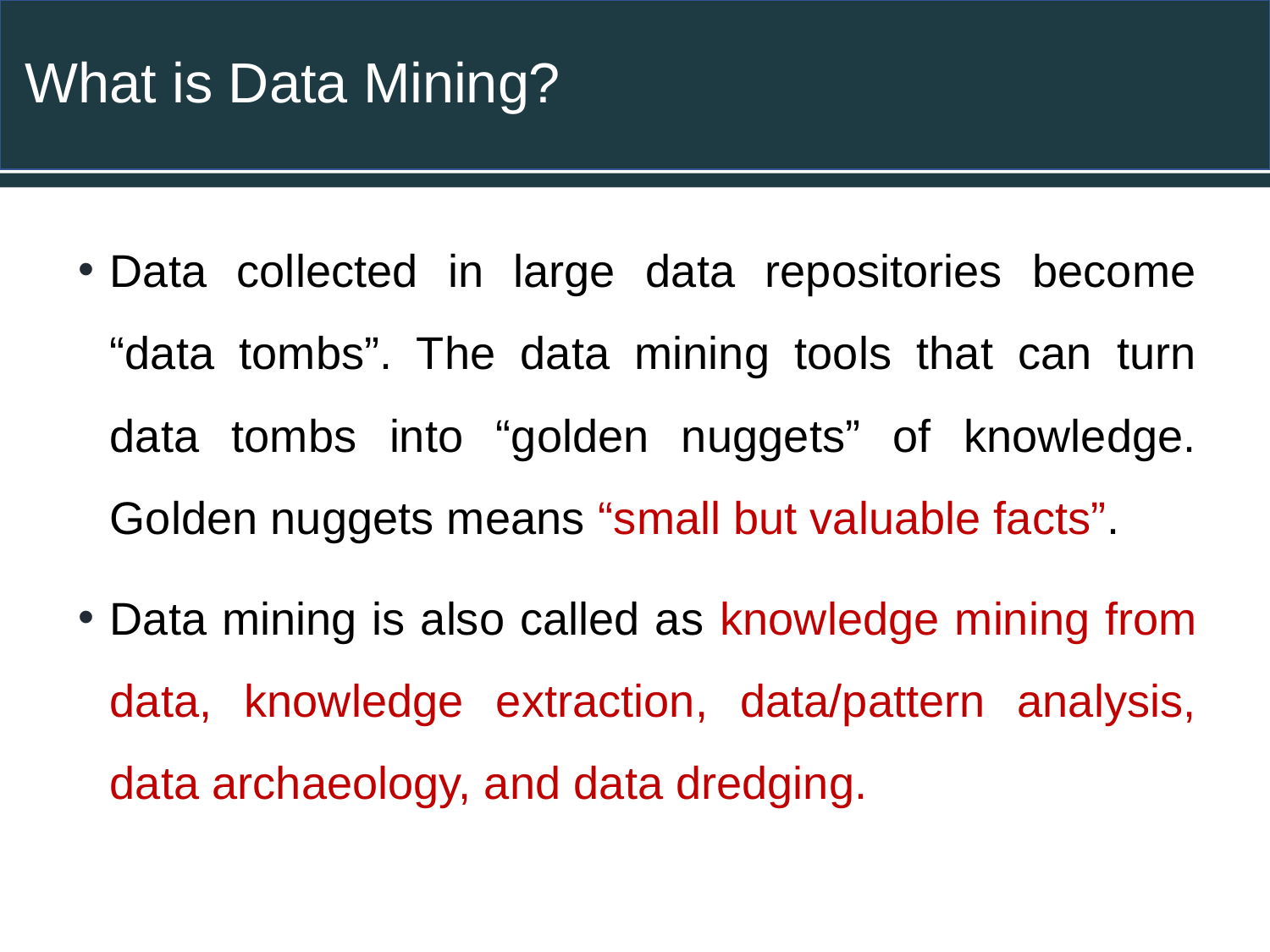

# What is Data Mining?
Data collected in large data repositories become “data tombs”. The data mining tools that can turn data tombs into “golden nuggets” of knowledge. Golden nuggets means “small but valuable facts”.
Data mining is also called as knowledge mining from data, knowledge extraction, data/pattern analysis, data archaeology, and data dredging.